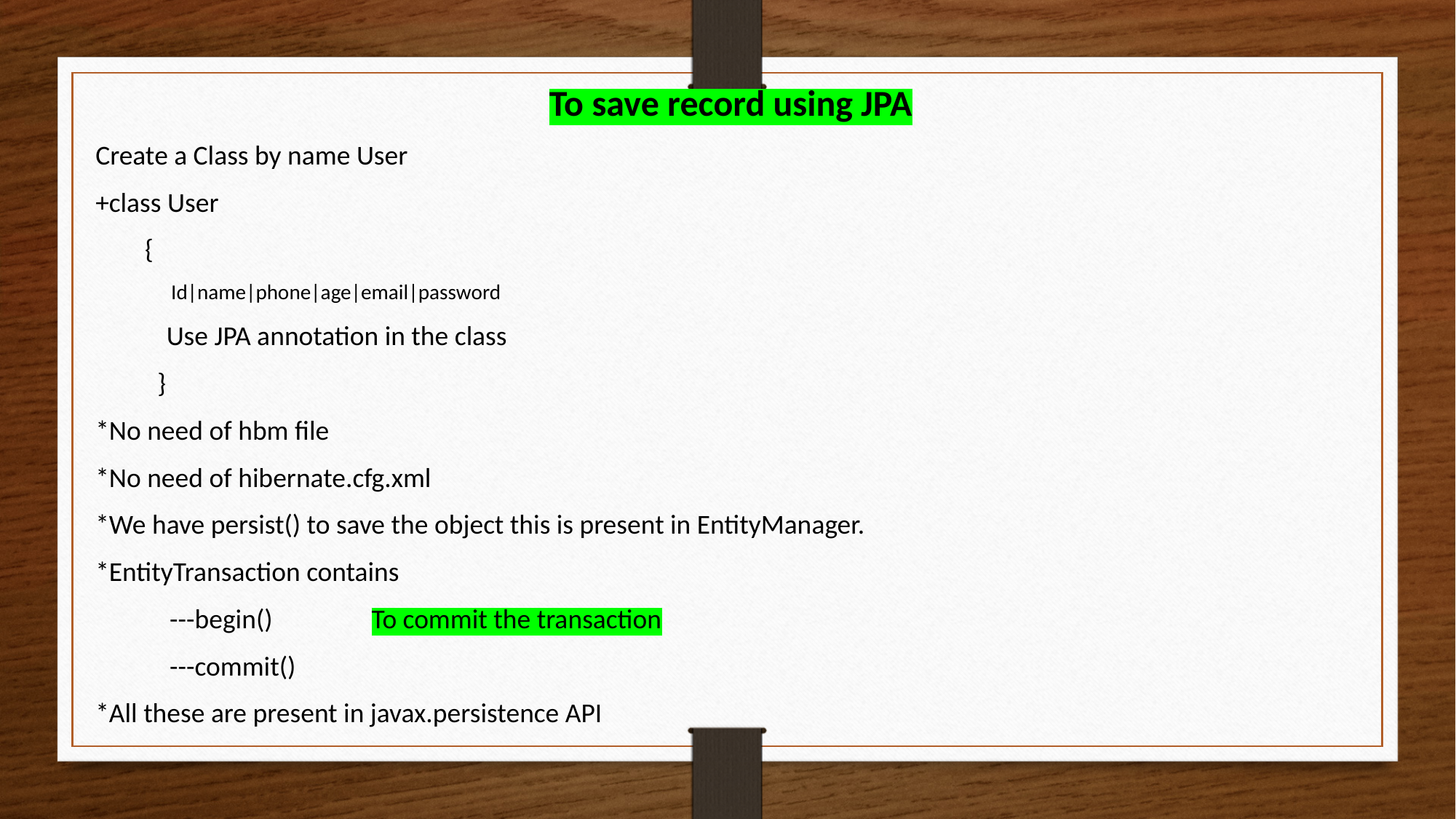

To save record using JPA
Create a Class by name User
+class User
        {
                Id|name|phone|age|email|password
               Use JPA annotation in the class
          }
*No need of hbm file
*No need of hibernate.cfg.xml
*We have persist() to save the object this is present in EntityManager.
*EntityTransaction contains
            ---begin()                To commit the transaction
            ---commit()
*All these are present in javax.persistence API